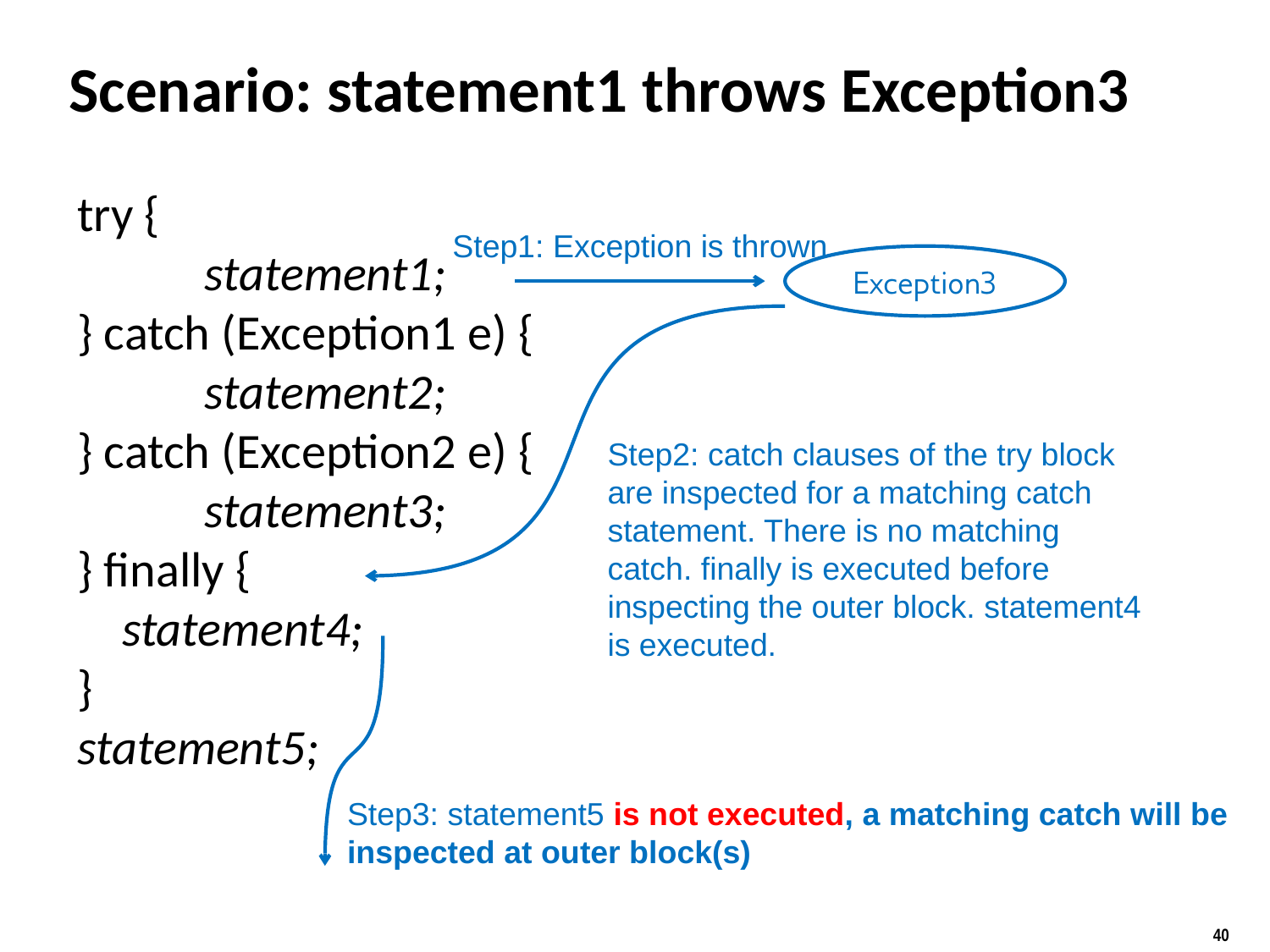

# Scenario: statement1 throws Exception3
try {
	statement1;
} catch (Exception1 e) {
	statement2;
} catch (Exception2 e) {
	statement3;
} finally {
    statement4;
}
statement5;
Step1: Exception is thrown
Exception3
Step2: catch clauses of the try block are inspected for a matching catch statement. There is no matching catch. finally is executed before inspecting the outer block. statement4 is executed.
Step3: statement5 is not executed, a matching catch will be
inspected at outer block(s)